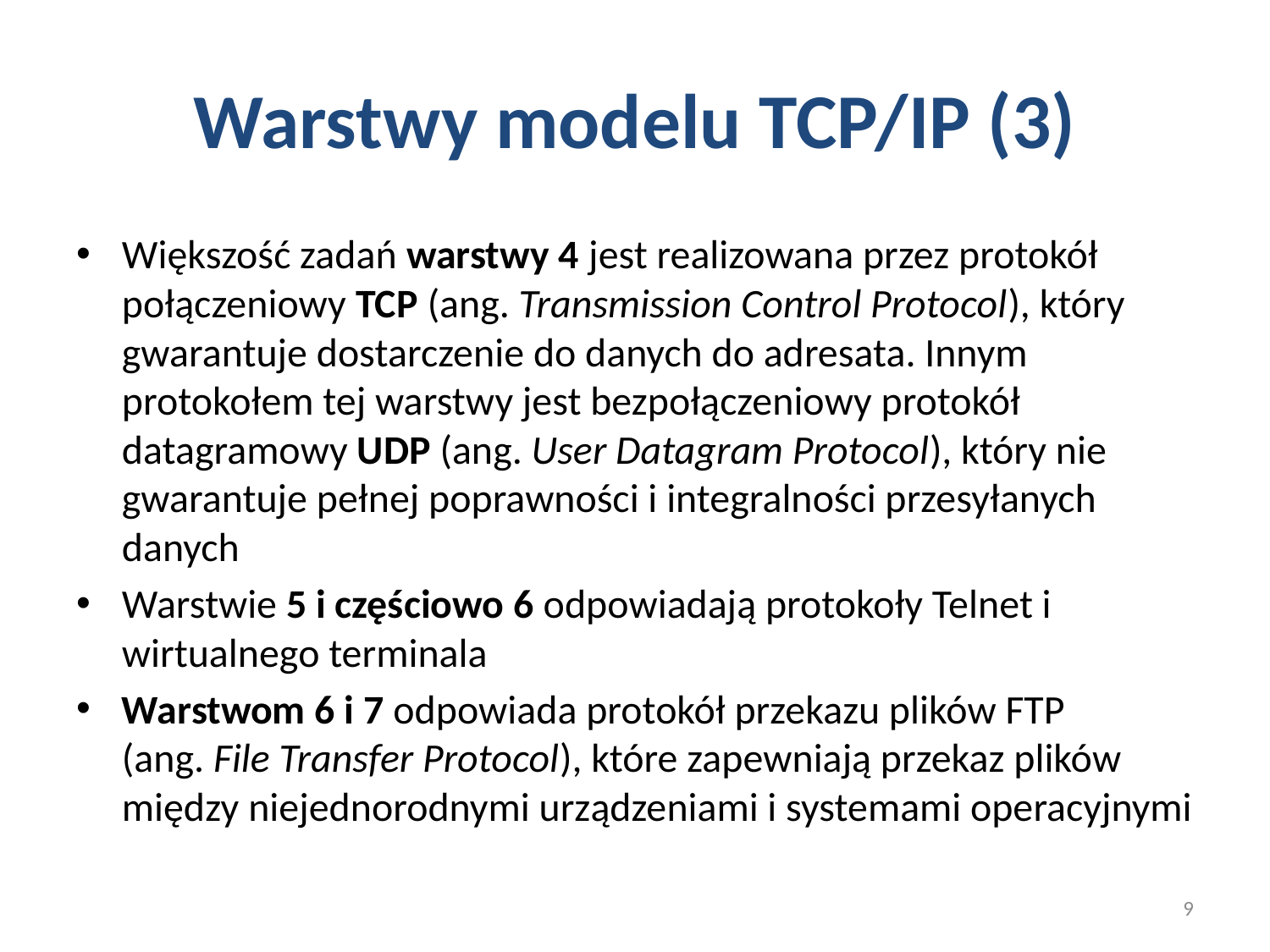

# Warstwy modelu TCP/IP (3)
Większość zadań warstwy 4 jest realizowana przez protokół połączeniowy TCP (ang. Transmission Control Protocol), który gwarantuje dostarczenie do danych do adresata. Innym protokołem tej warstwy jest bezpołączeniowy protokół datagramowy UDP (ang. User Datagram Protocol), który nie gwarantuje pełnej poprawności i integralności przesyłanych danych
Warstwie 5 i częściowo 6 odpowiadają protokoły Telnet i wirtualnego terminala
Warstwom 6 i 7 odpowiada protokół przekazu plików FTP
(ang. File Transfer Protocol), które zapewniają przekaz plików między niejednorodnymi urządzeniami i systemami operacyjnymi

9